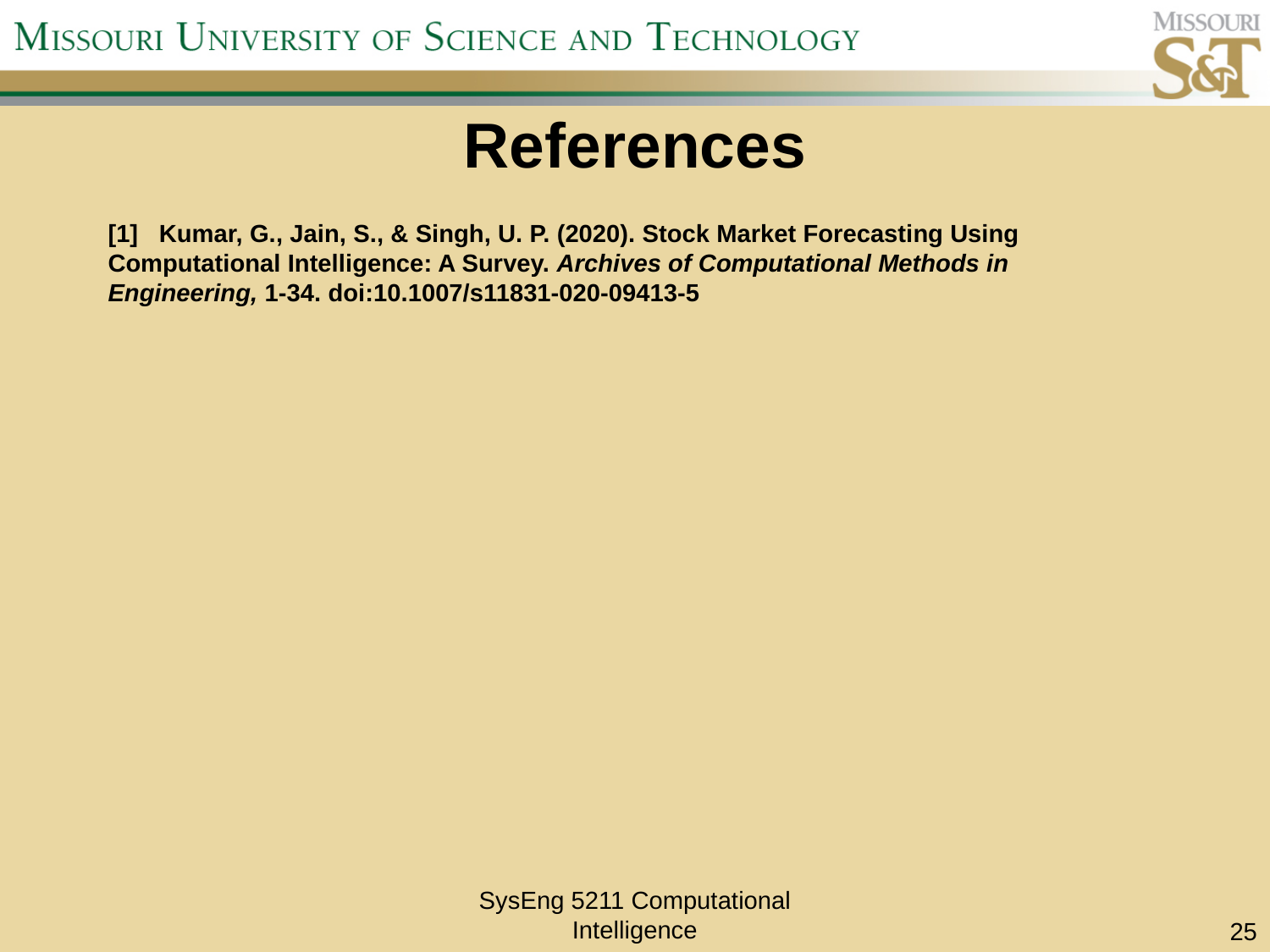

# References
[1]   Kumar, G., Jain, S., & Singh, U. P. (2020). Stock Market Forecasting Using Computational Intelligence: A Survey. Archives of Computational Methods in Engineering, 1-34. doi:10.1007/s11831-020-09413-5

SysEng 5211 Computational Intelligence
25